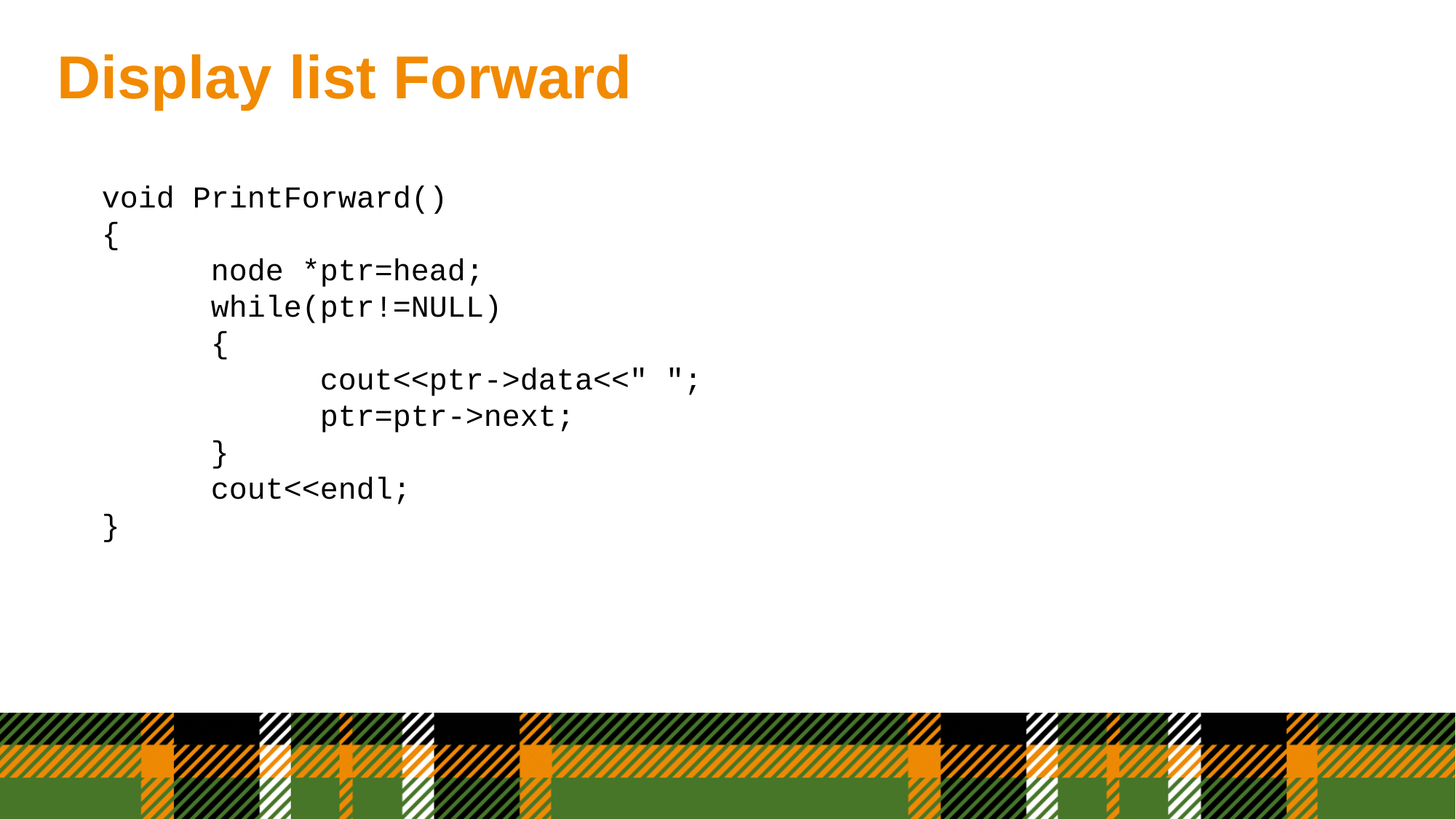

# Display list Forward
void PrintForward()
{
	node *ptr=head;
	while(ptr!=NULL)
	{
		cout<<ptr->data<<" ";
		ptr=ptr->next;
	}
	cout<<endl;
}